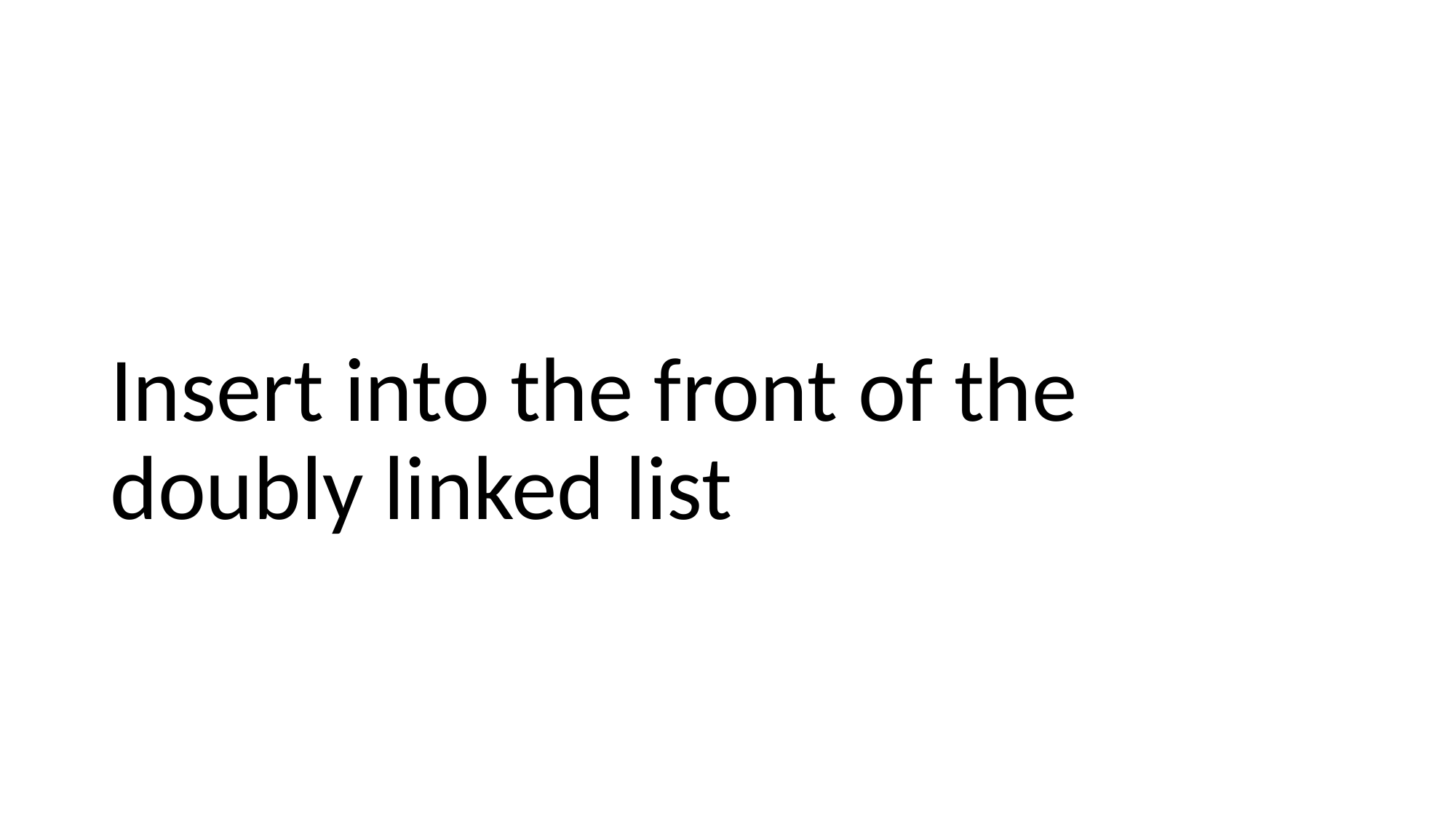

# Insert into the front of the doubly linked list